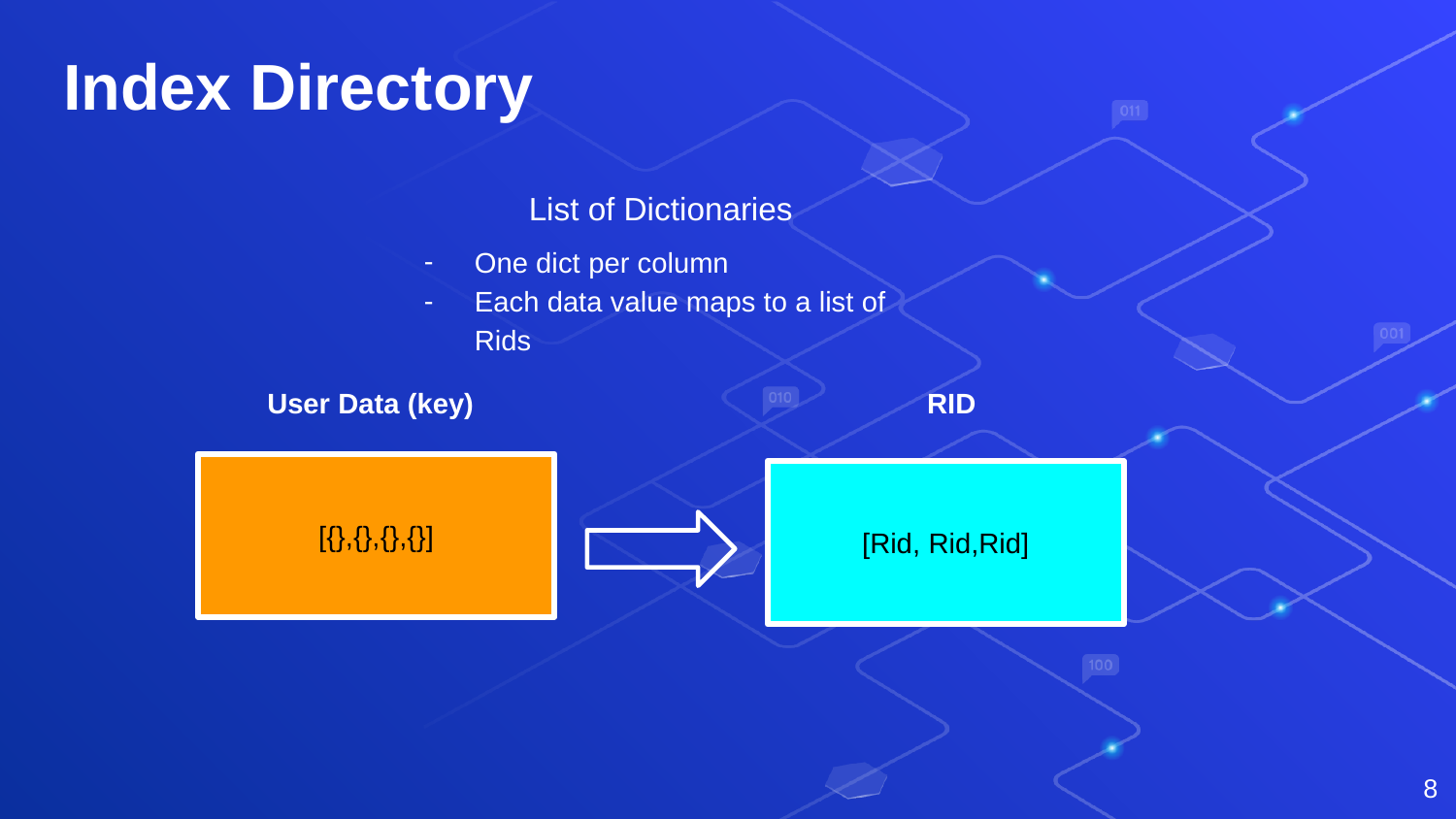

Index Directory
List of Dictionaries
One dict per column
Each data value maps to a list of Rids
User Data (key)
RID
[{},{},{},{}]
[Rid, Rid,Rid]

8